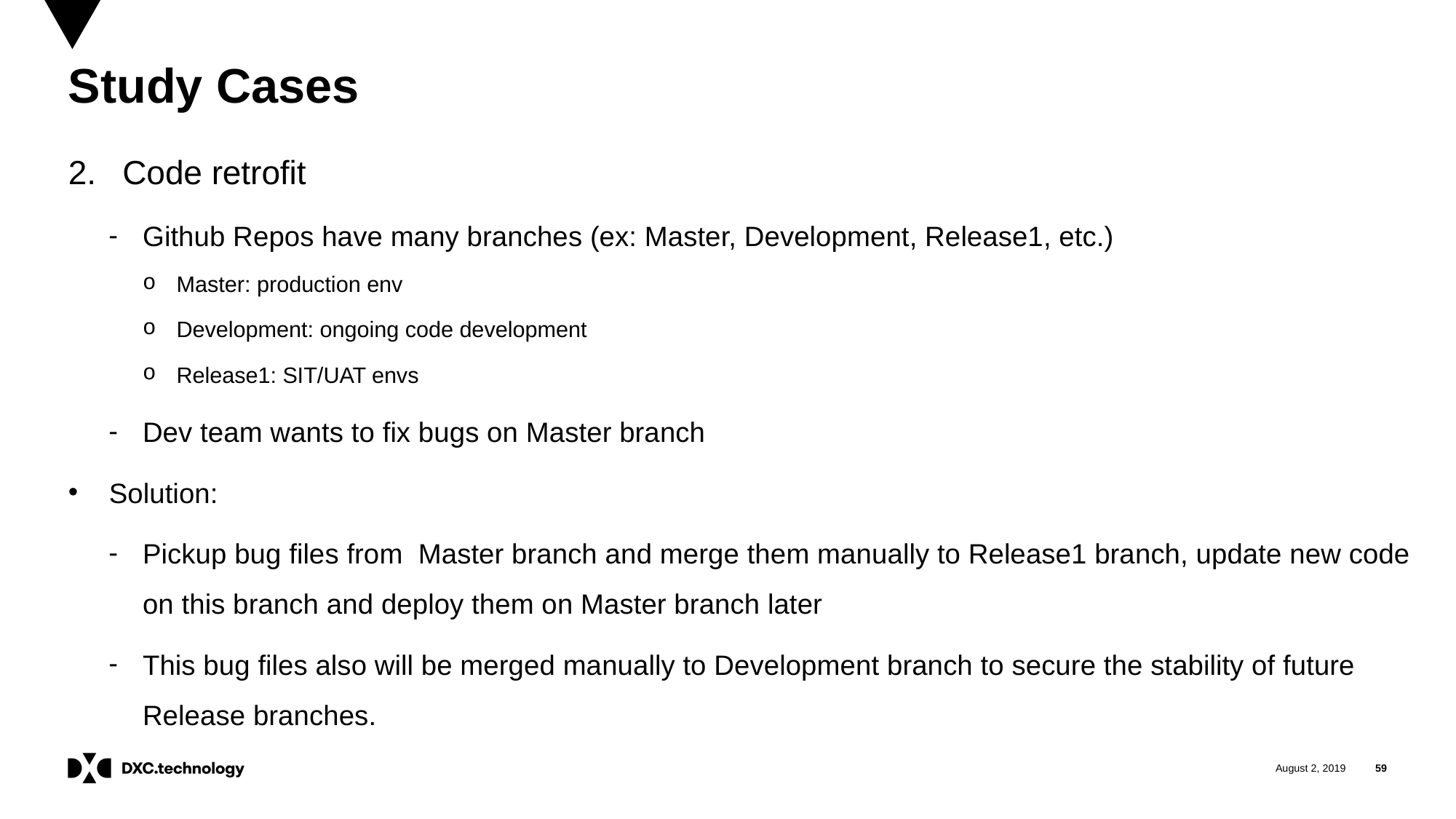

# Study Cases
Code retrofit
Github Repos have many branches (ex: Master, Development, Release1, etc.)
Master: production env
Development: ongoing code development
Release1: SIT/UAT envs
Dev team wants to fix bugs on Master branch
Solution:
Pickup bug files from  Master branch and merge them manually to Release1 branch, update new code on this branch and deploy them on Master branch later
This bug files also will be merged manually to Development branch to secure the stability of future Release branches.